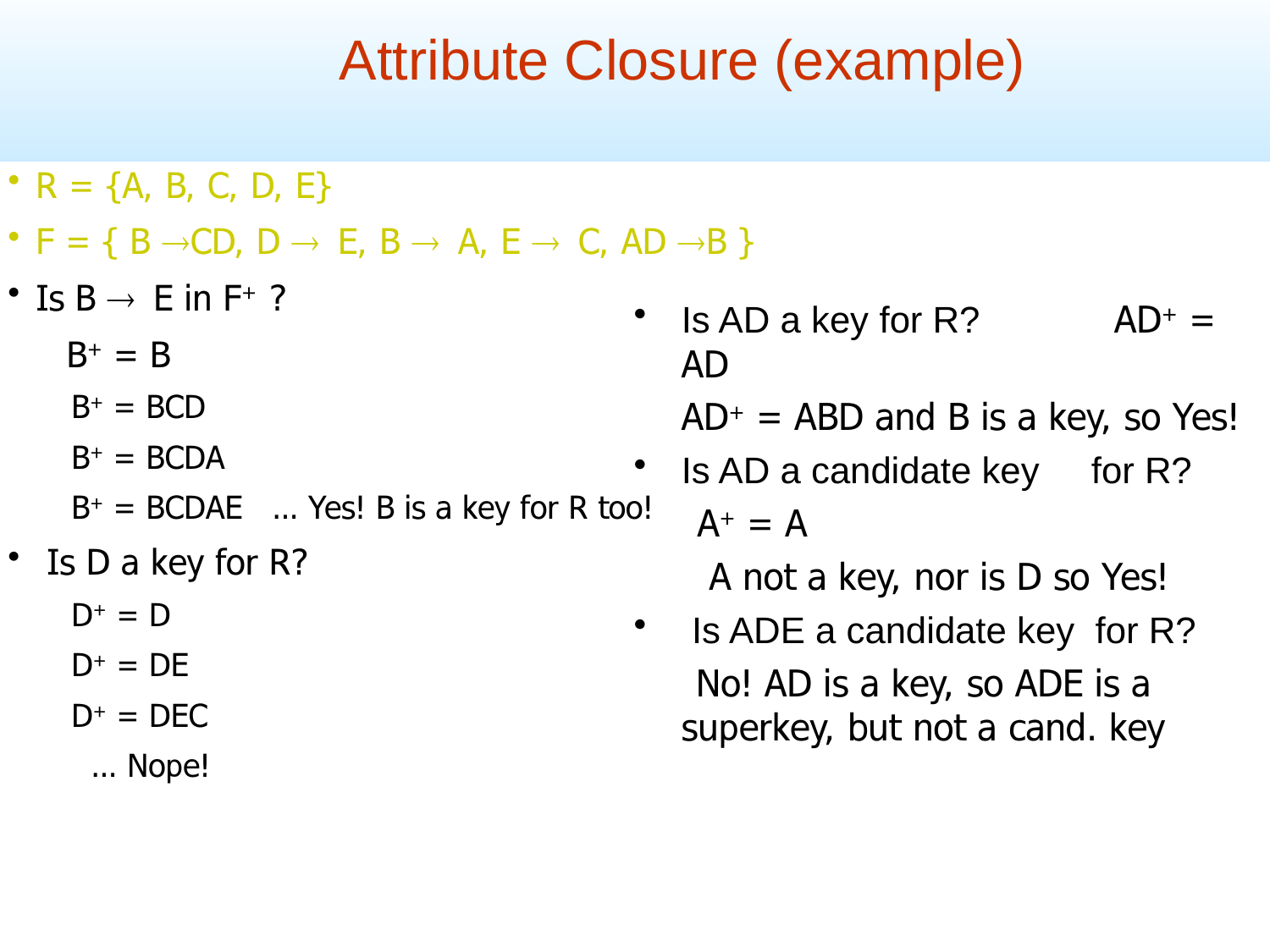

# Attribute Closure (example)
R = {A, B, C, D, E}
F = { B →CD, D → E, B → A, E → C, AD →B }
Is B → E in F+  ?
	 B+ = B
B+ = BCD
B+ = BCDA
B+ = BCDAE   … Yes! B is a key for R too!
 Is D a key for R?
D+ = D
D+ = DE
D+ = DEC
  … Nope!
Is AD a key for R? 	     AD+ = AD
	AD+ = ABD and B is a key, so Yes!
Is AD a candidate key     for R?
A+ = A
 A not a key, nor is D so Yes!
 Is ADE a candidate key  for R?
      No! AD is a key, so ADE is a superkey, but not a cand. key
17